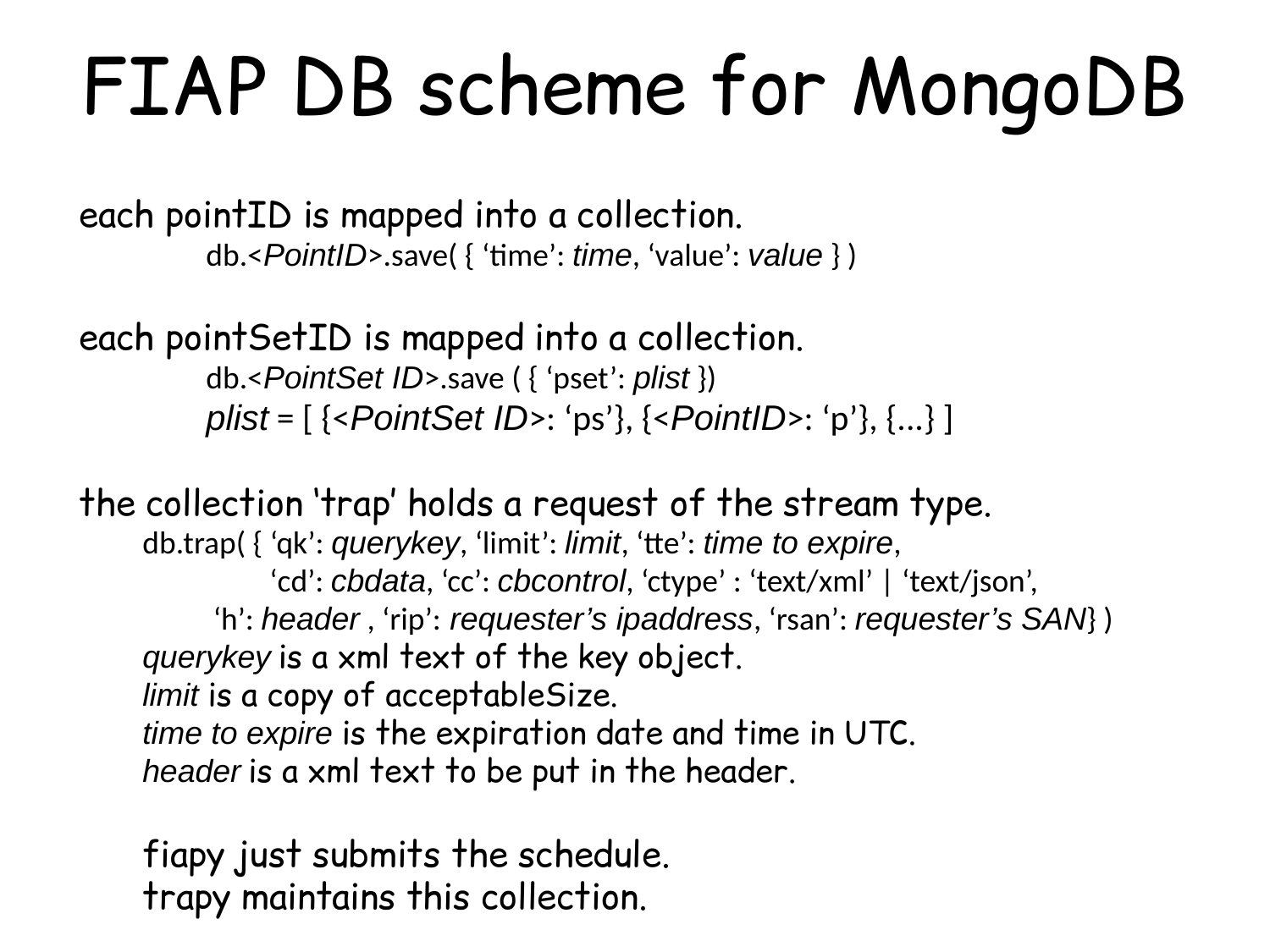

# FIAP DB scheme for MongoDB
each pointID is mapped into a collection.
	db.<PointID>.save( { ‘time’: time, ‘value’: value } )

each pointSetID is mapped into a collection.
	db.<PointSet ID>.save ( { ‘pset’: plist })
	plist = [ {<PointSet ID>: ‘ps’}, {<PointID>: ‘p’}, {...} ]

the collection ‘trap’ holds a request of the stream type.
db.trap( { ‘qk’: querykey, ‘limit’: limit, ‘tte’: time to expire,
	‘cd’: cbdata, ‘cc’: cbcontrol, ‘ctype’ : ‘text/xml’ | ‘text/json’,
 ‘h’: header , ‘rip’: requester’s ipaddress, ‘rsan’: requester’s SAN} )
querykey is a xml text of the key object.
limit is a copy of acceptableSize.
time to expire is the expiration date and time in UTC.
header is a xml text to be put in the header.

fiapy just submits the schedule.
trapy maintains this collection.